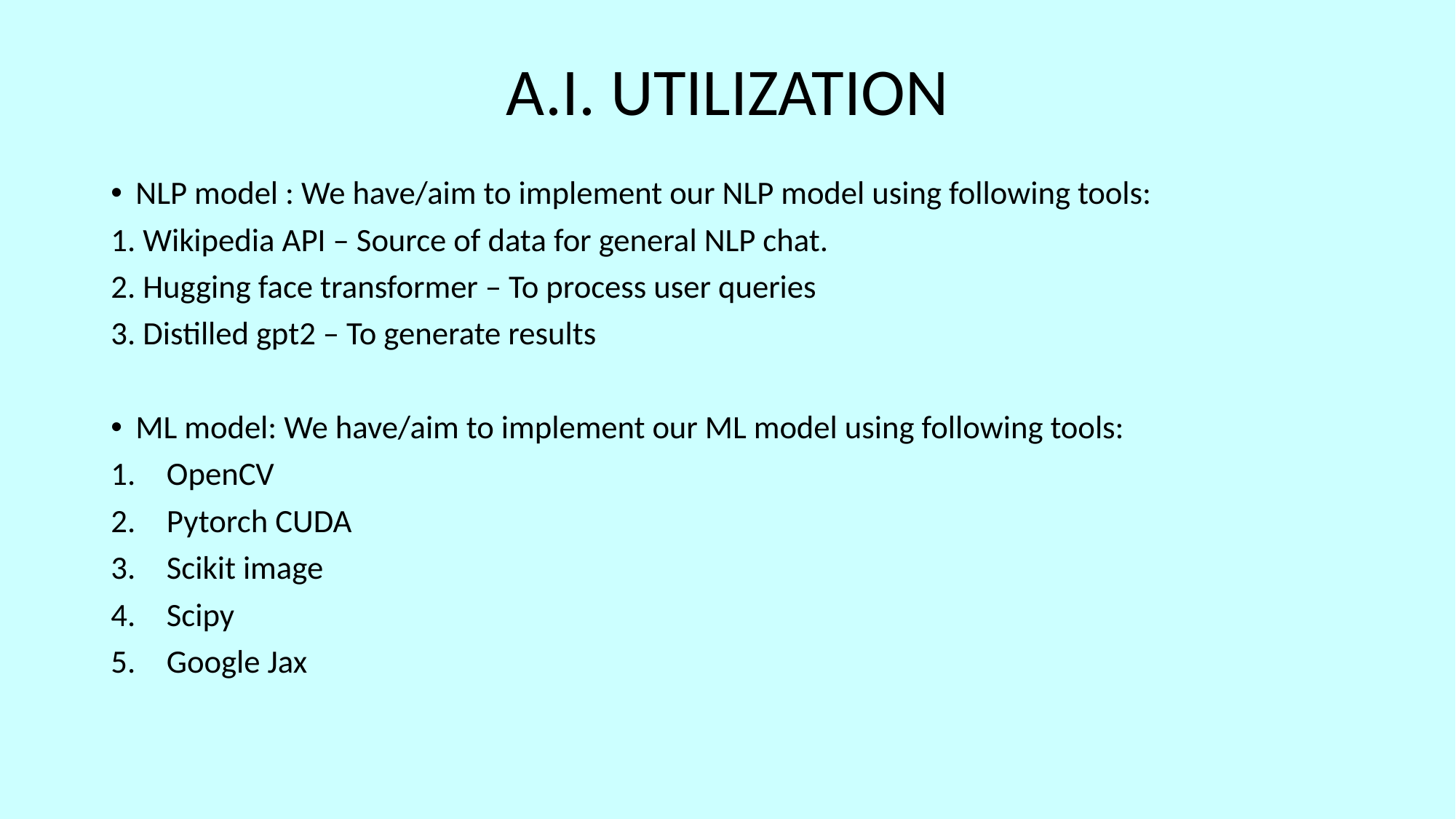

# A.I. UTILIZATION
NLP model : We have/aim to implement our NLP model using following tools:
1. Wikipedia API – Source of data for general NLP chat.
2. Hugging face transformer – To process user queries
3. Distilled gpt2 – To generate results

ML model: We have/aim to implement our ML model using following tools:
OpenCV
Pytorch CUDA
Scikit image
Scipy
Google Jax